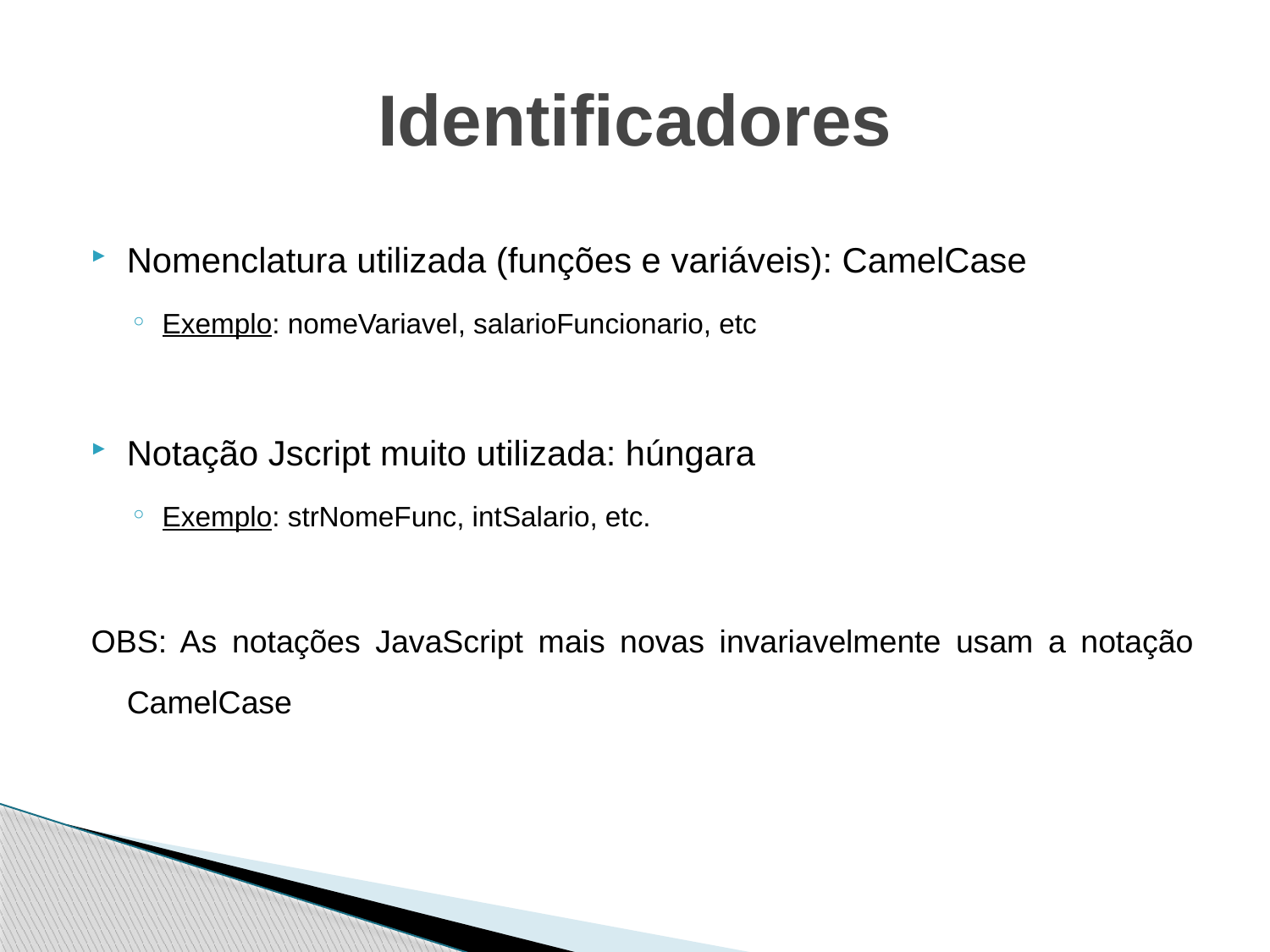

# Identificadores
Nomenclatura utilizada (funções e variáveis): CamelCase
Exemplo: nomeVariavel, salarioFuncionario, etc

Notação Jscript muito utilizada: húngara
Exemplo: strNomeFunc, intSalario, etc.

OBS: As notações JavaScript mais novas invariavelmente usam a notação CamelCase